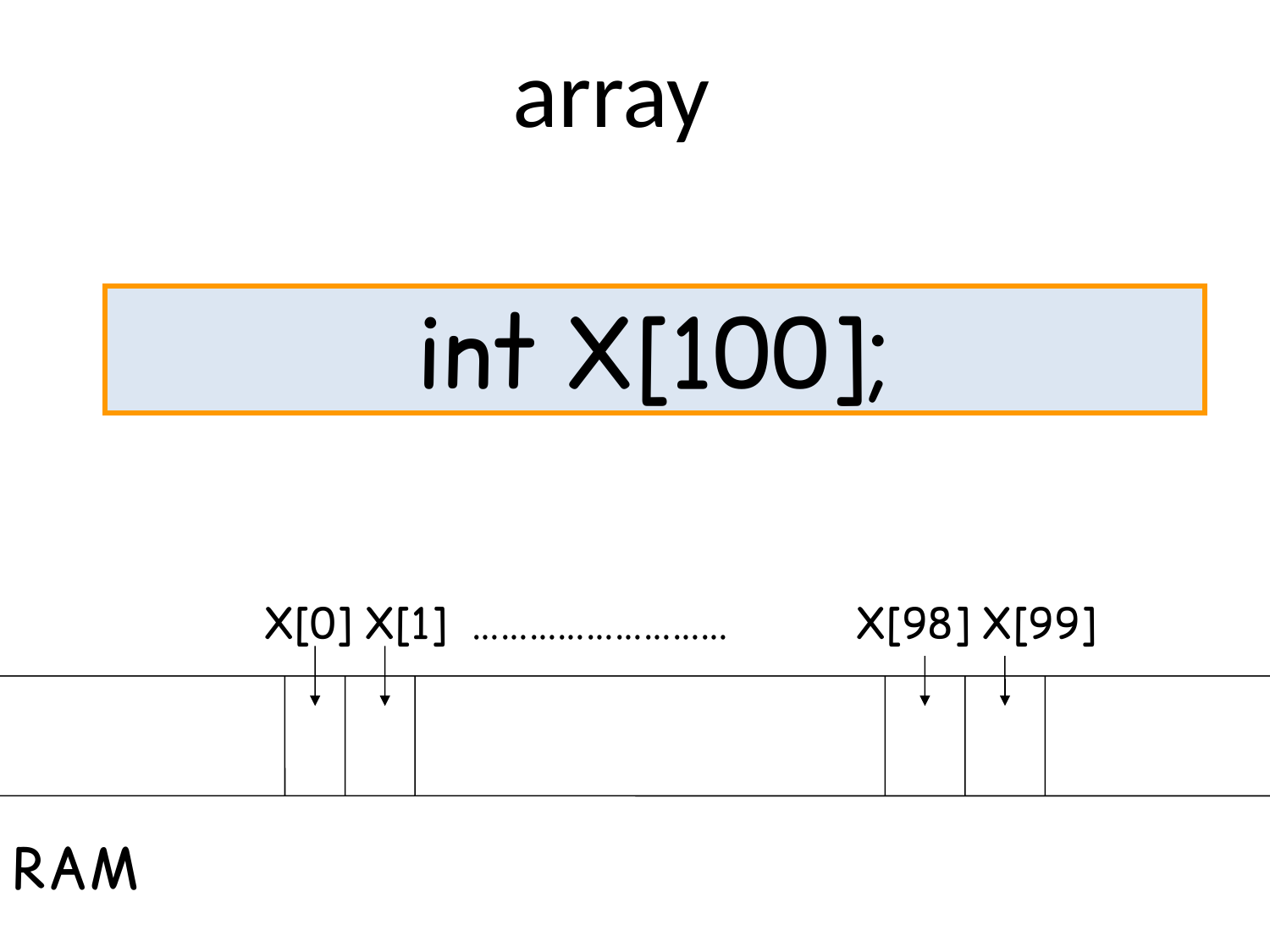

array
int X[100];
           X[0] X[1]  ………………………          X[98] X[99]

RAM